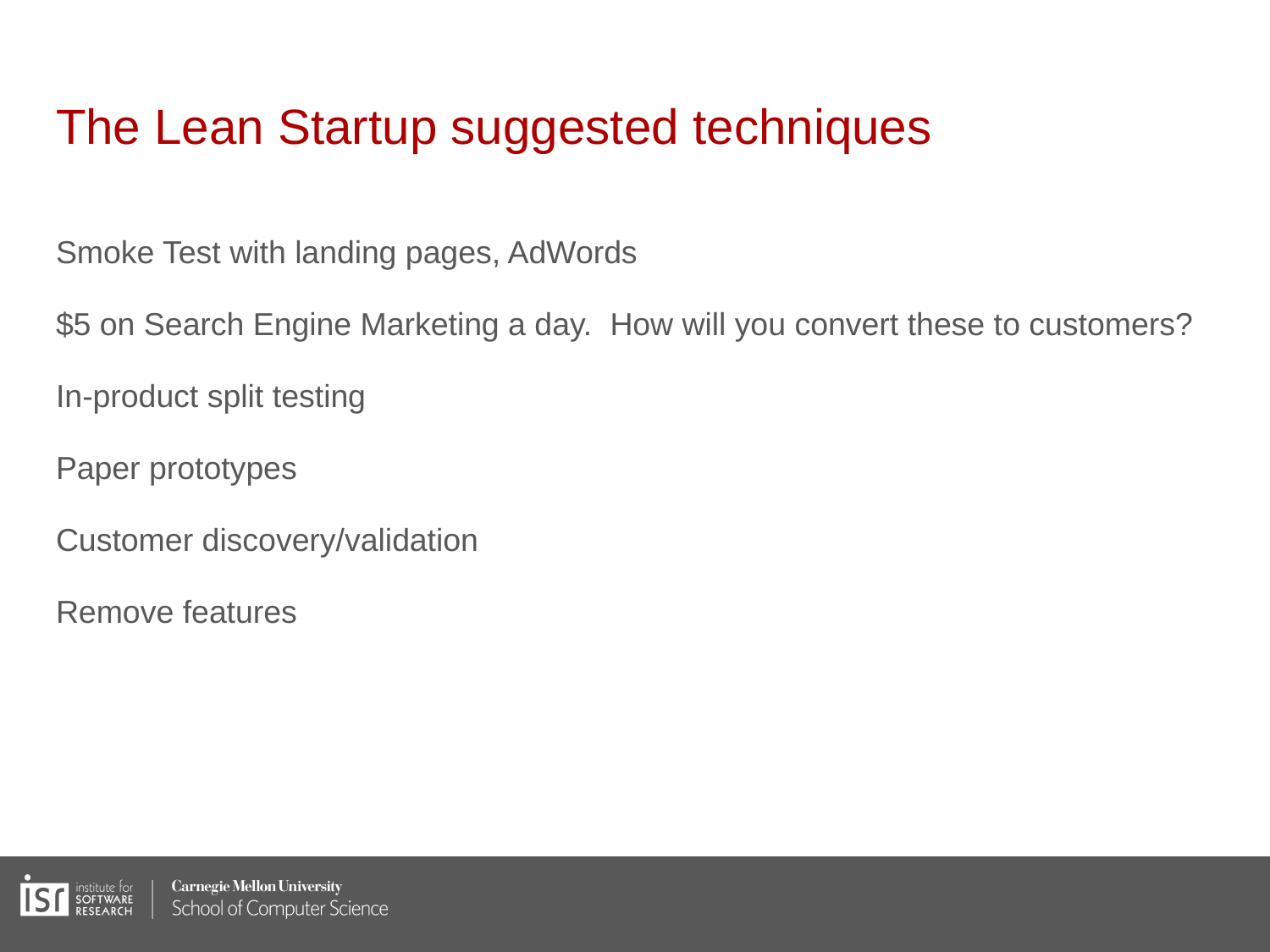

# The Lean Startup suggested techniques
Smoke Test with landing pages, AdWords
$5 on Search Engine Marketing a day.  How will you convert these to customers?
In-product split testing
Paper prototypes
Customer discovery/validation
Remove features
10